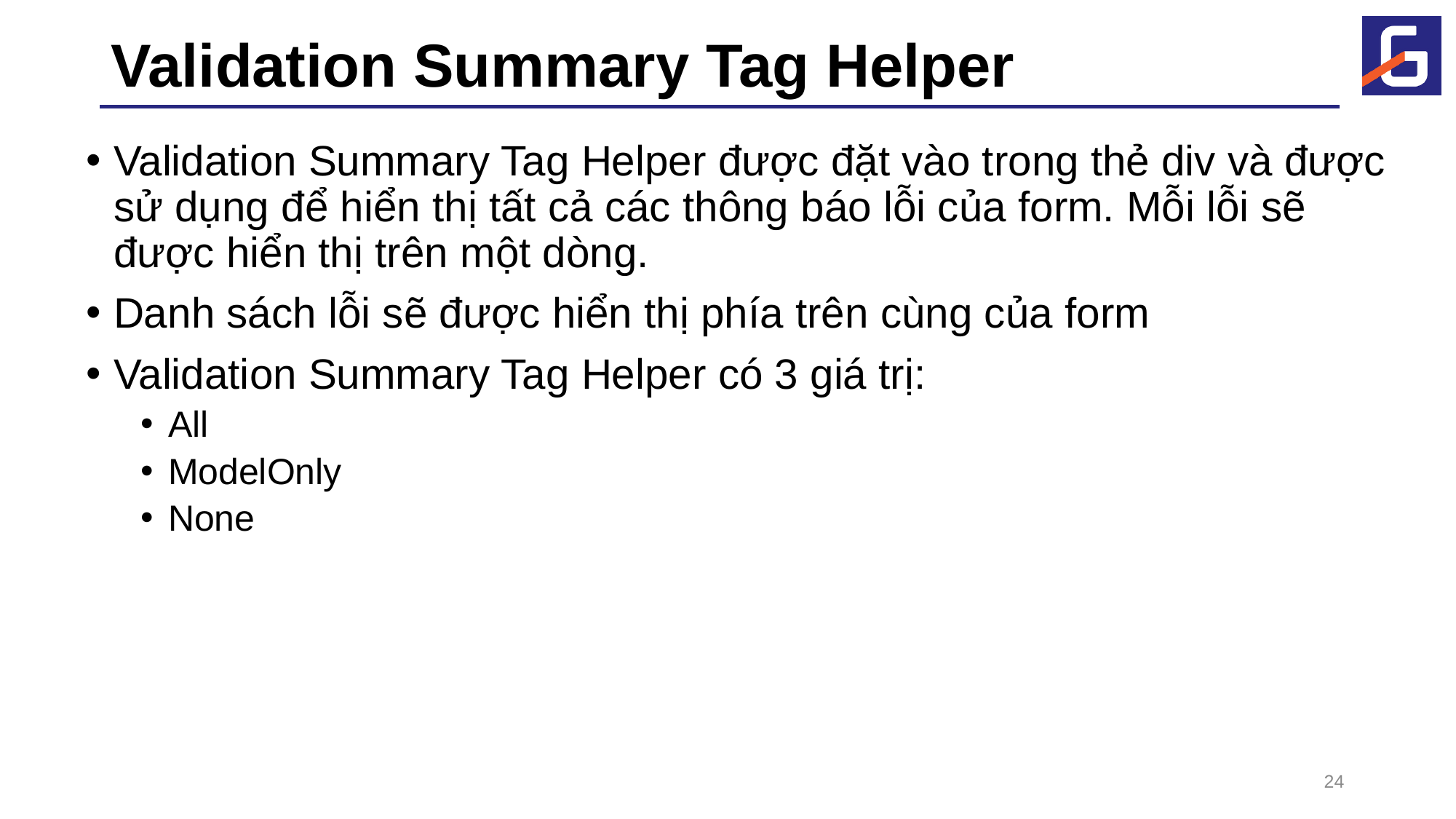

# Validation Summary Tag Helper
Validation Summary Tag Helper được đặt vào trong thẻ div và được sử dụng để hiển thị tất cả các thông báo lỗi của form. Mỗi lỗi sẽ được hiển thị trên một dòng.
Danh sách lỗi sẽ được hiển thị phía trên cùng của form
Validation Summary Tag Helper có 3 giá trị:
All
ModelOnly
None

24